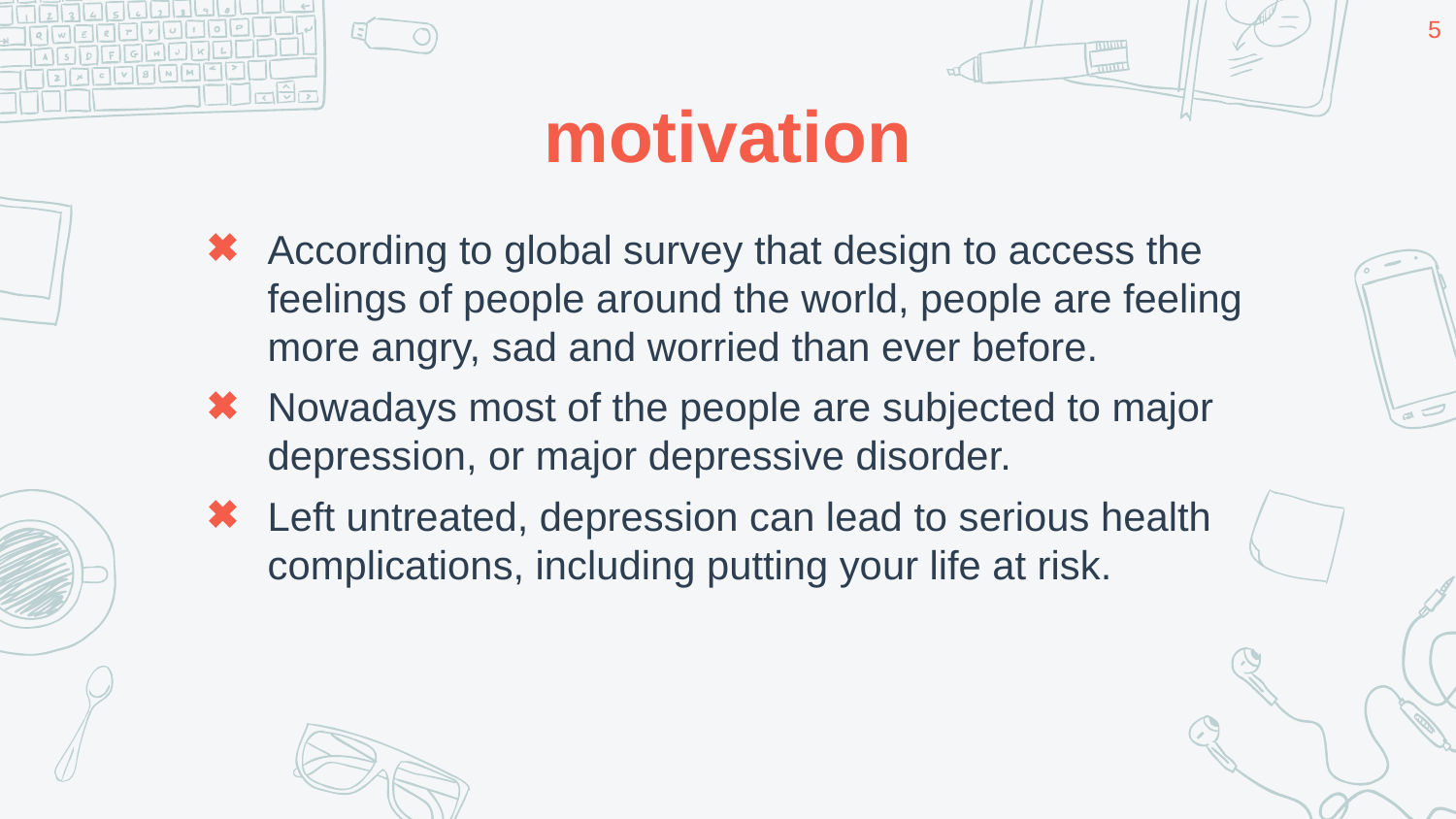

5
# motivation
According to global survey that design to access the feelings of people around the world, people are feeling more angry, sad and worried than ever before.
Nowadays most of the people are subjected to major depression, or major depressive disorder.
Left untreated, depression can lead to serious health complications, including putting your life at risk.